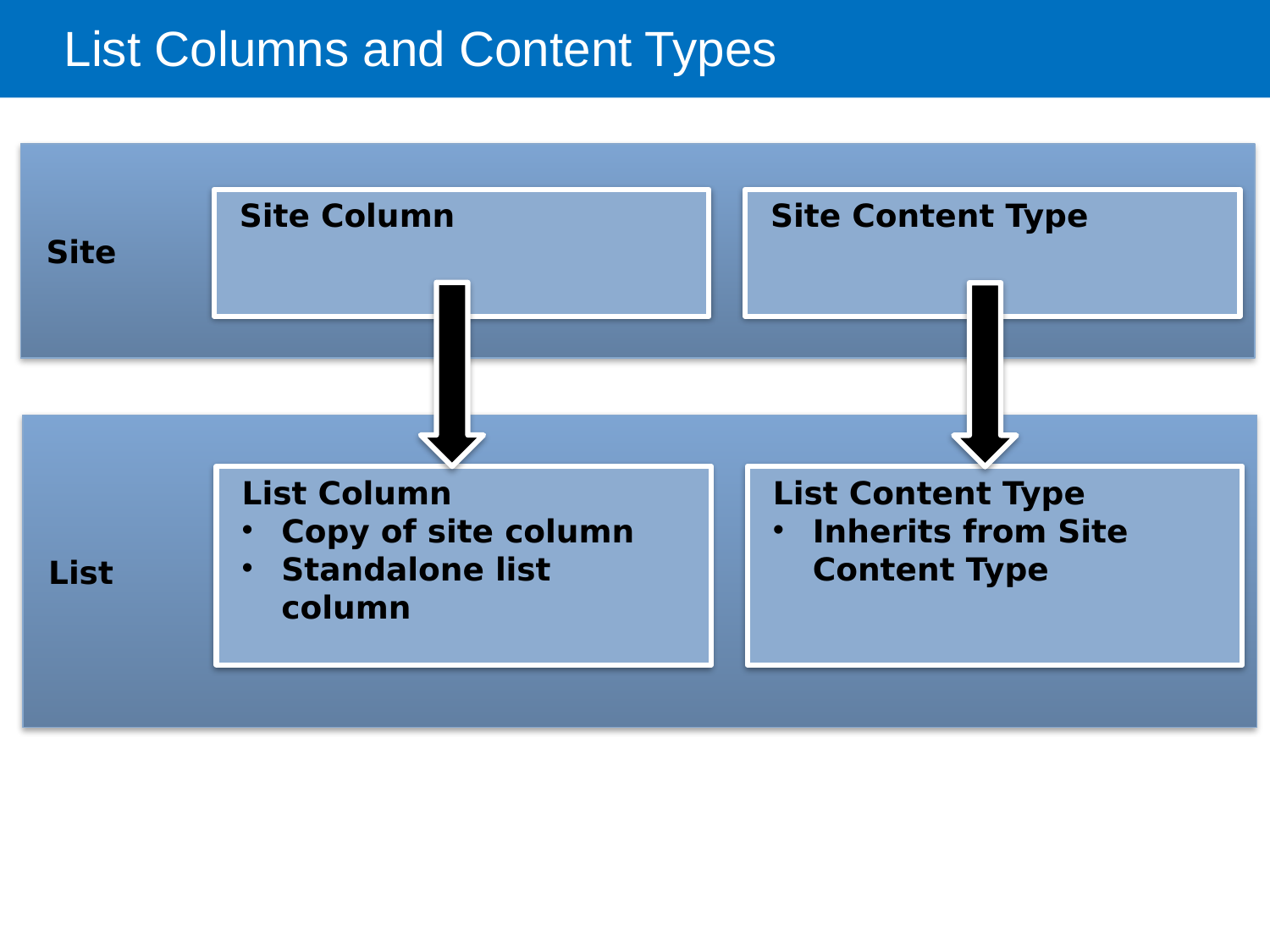

# List Columns and Content Types
Site
Site Column
Site Content Type

List
List Column
Copy of site column
Standalone list column
List Content Type
Inherits from Site Content Type